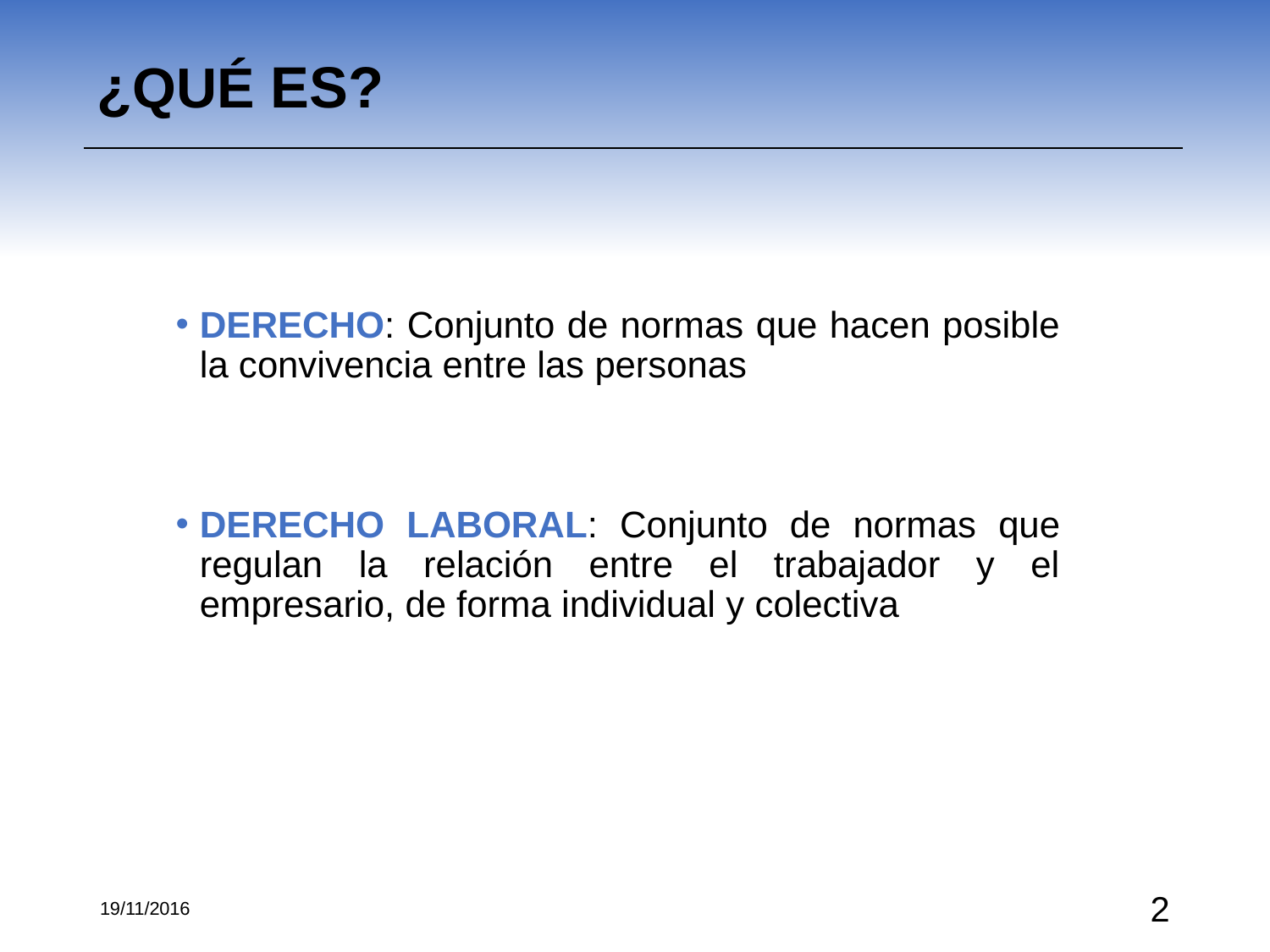

# ¿QUÉ ES?
DERECHO: Conjunto de normas que hacen posible la convivencia entre las personas

DERECHO LABORAL: Conjunto de normas que regulan la relación entre el trabajador y el empresario, de forma individual y colectiva
19/11/2016
2